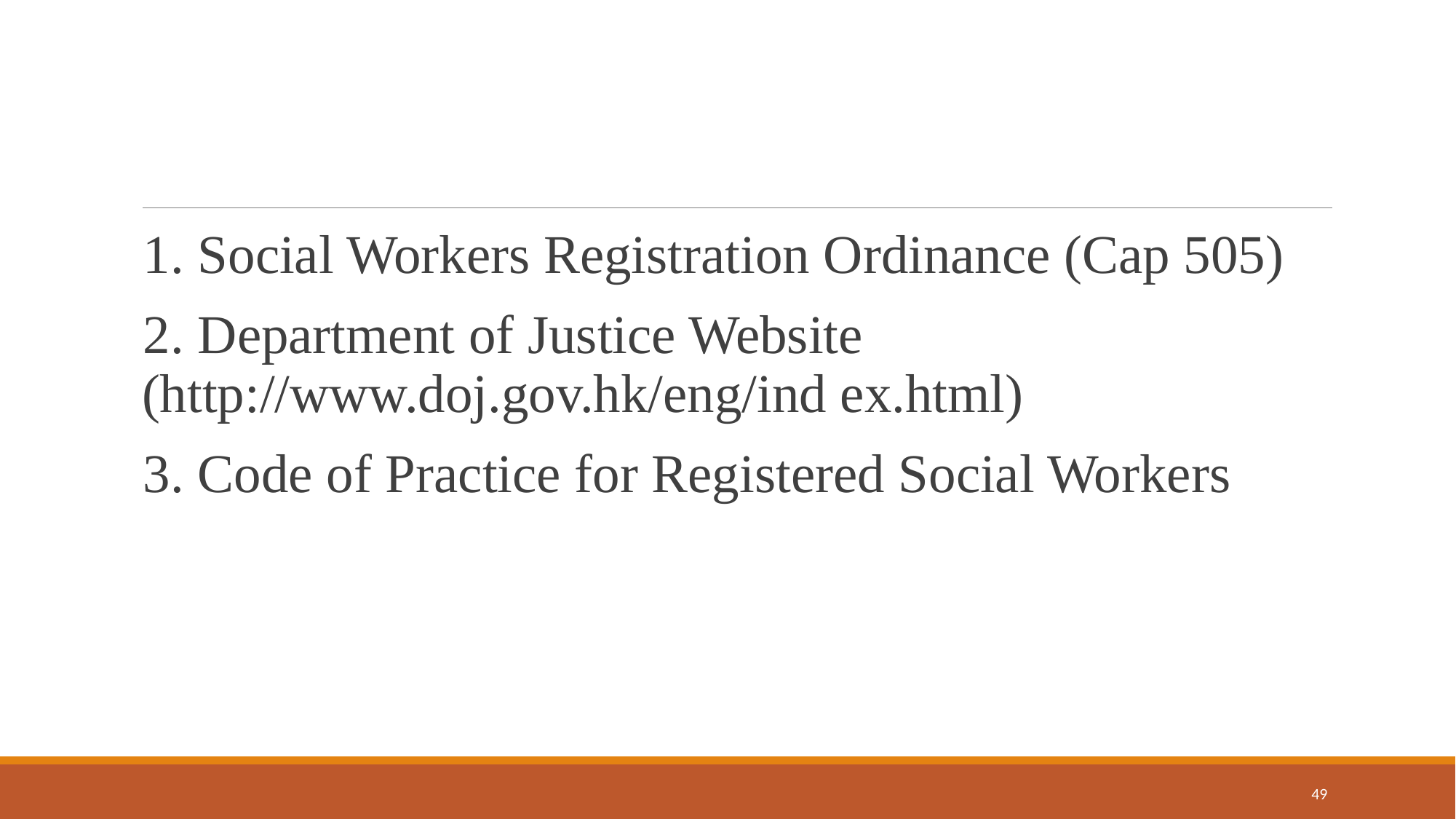

1. Social Workers Registration Ordinance (Cap 505)
2. Department of Justice Website (http://www.doj.gov.hk/eng/ind ex.html)
3. Code of Practice for Registered Social Workers

49